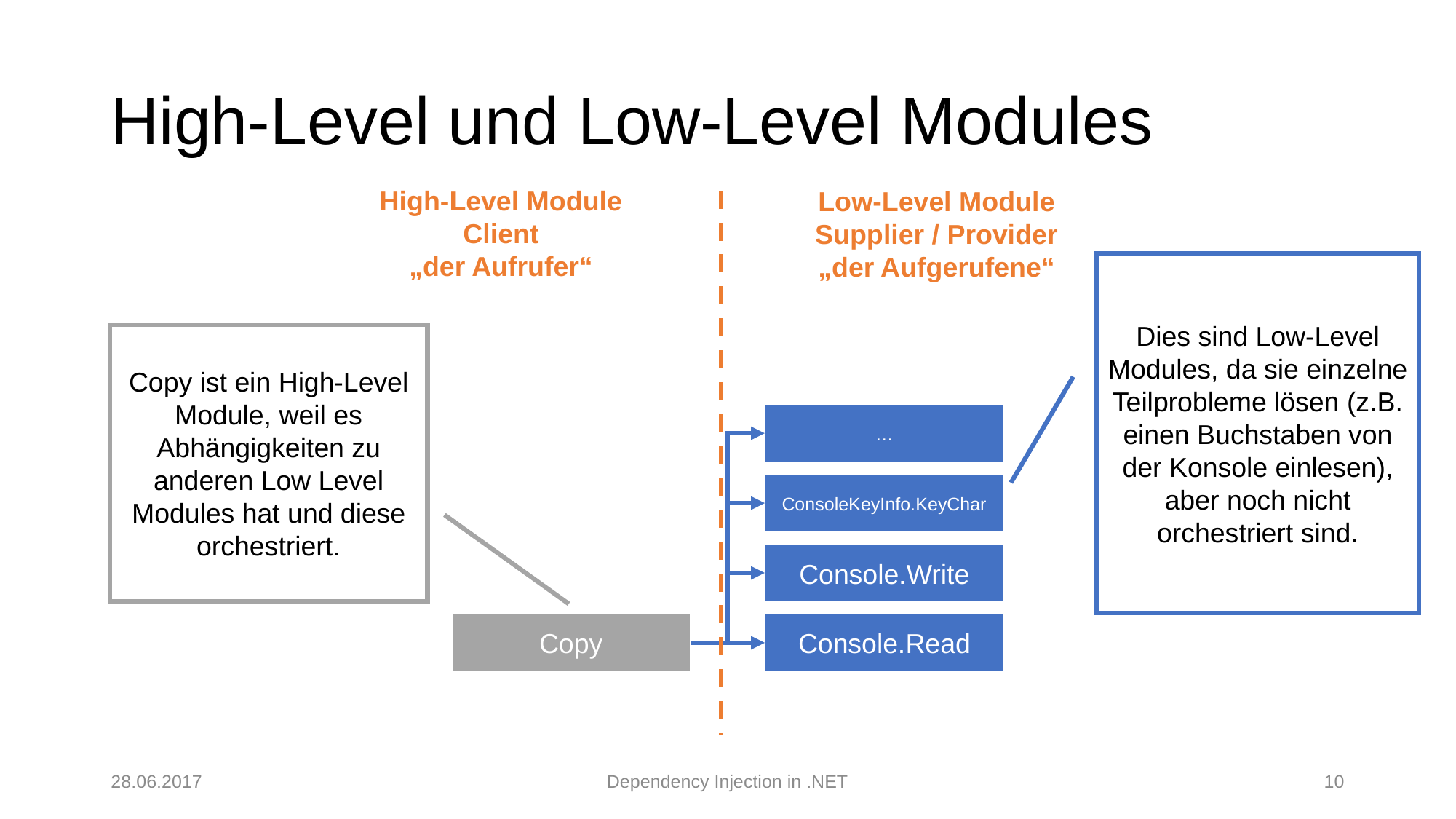

# High-Level und Low-Level Modules
High-Level Module
Client
„der Aufrufer“
Low-Level Module
Supplier / Provider
„der Aufgerufene“
Dies sind Low-Level Modules, da sie einzelne Teilprobleme lösen (z.B. einen Buchstaben von der Konsole einlesen), aber noch nicht orchestriert sind.
Copy ist ein High-Level Module, weil es Abhängigkeiten zu anderen Low Level Modules hat und diese orchestriert.
…
ConsoleKeyInfo.KeyChar
Console.Write
Copy
Console.Read
28.06.2017
Dependency Injection in .NET
10